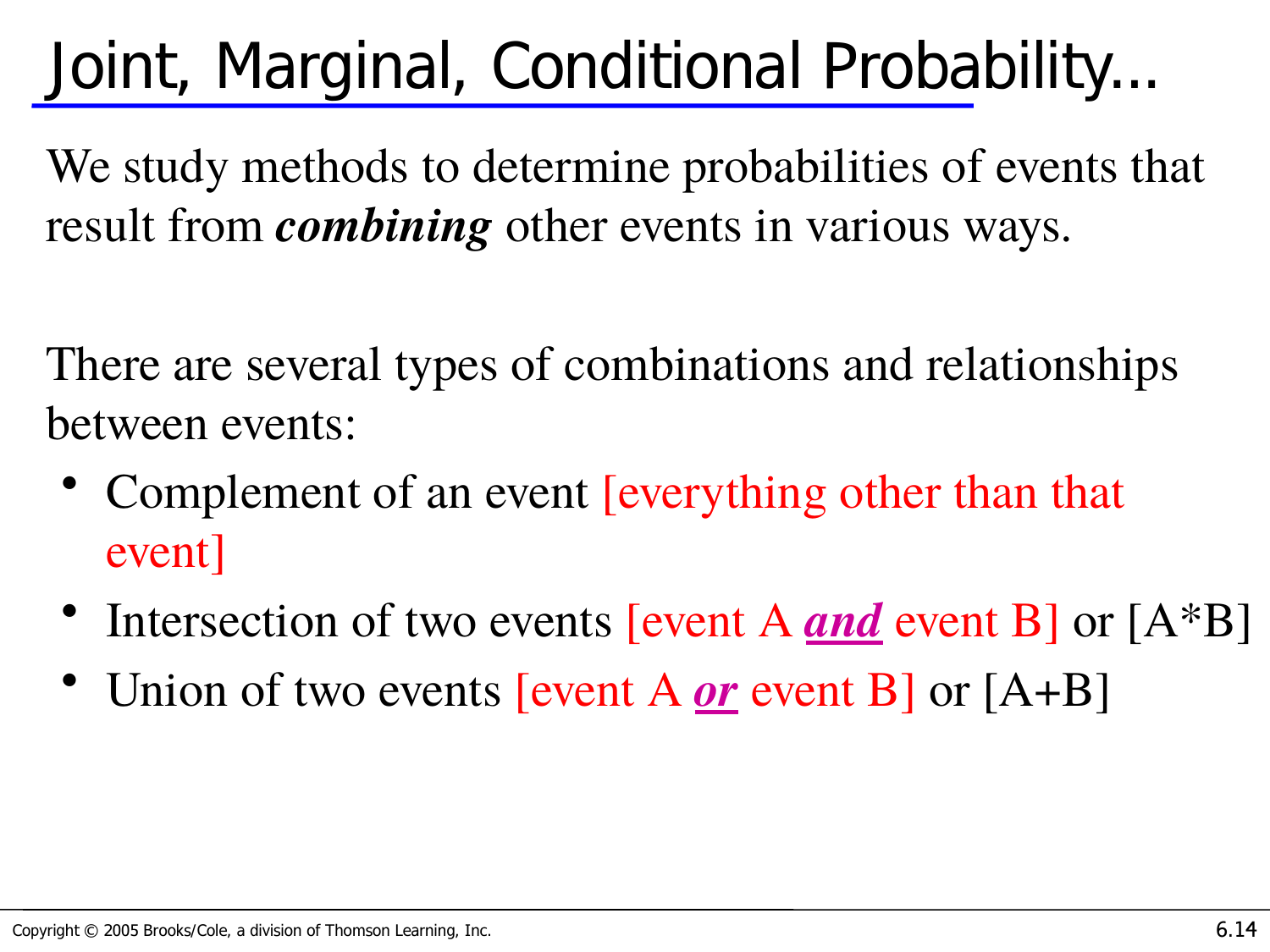

# Joint, Marginal, Conditional Probability…
We study methods to determine probabilities of events that result from combining other events in various ways.

There are several types of combinations and relationships between events:
Complement of an event [everything other than that event]
Intersection of two events [event A and event B] or [A*B]
Union of two events [event A or event B] or [A+B]

6.14